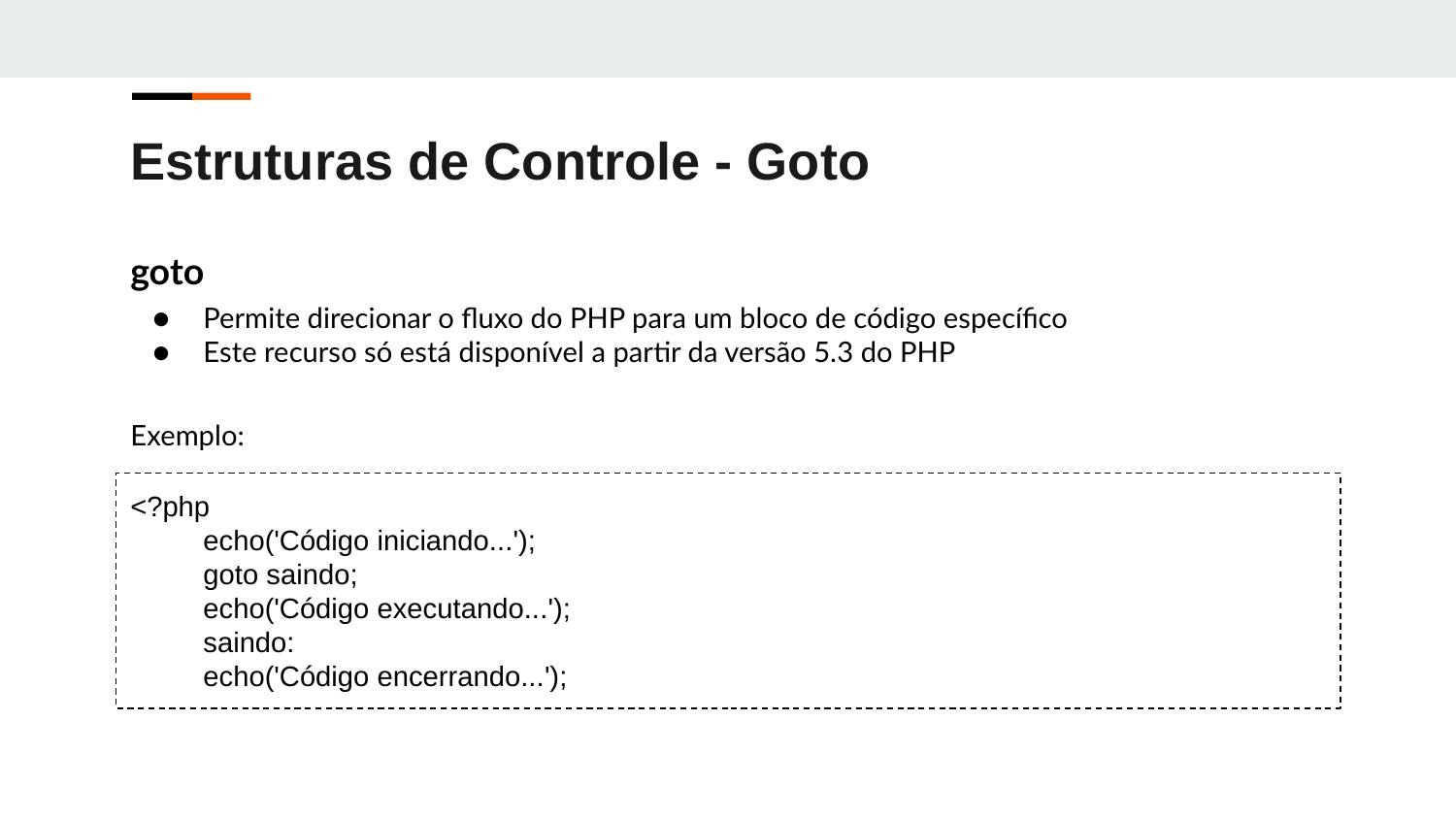

Estruturas de Controle - Goto
goto
Permite direcionar o fluxo do PHP para um bloco de código específico
Este recurso só está disponível a partir da versão 5.3 do PHP

Exemplo:
<?php
echo('Código iniciando...');
goto saindo;
echo('Código executando...');
saindo:
echo('Código encerrando...');